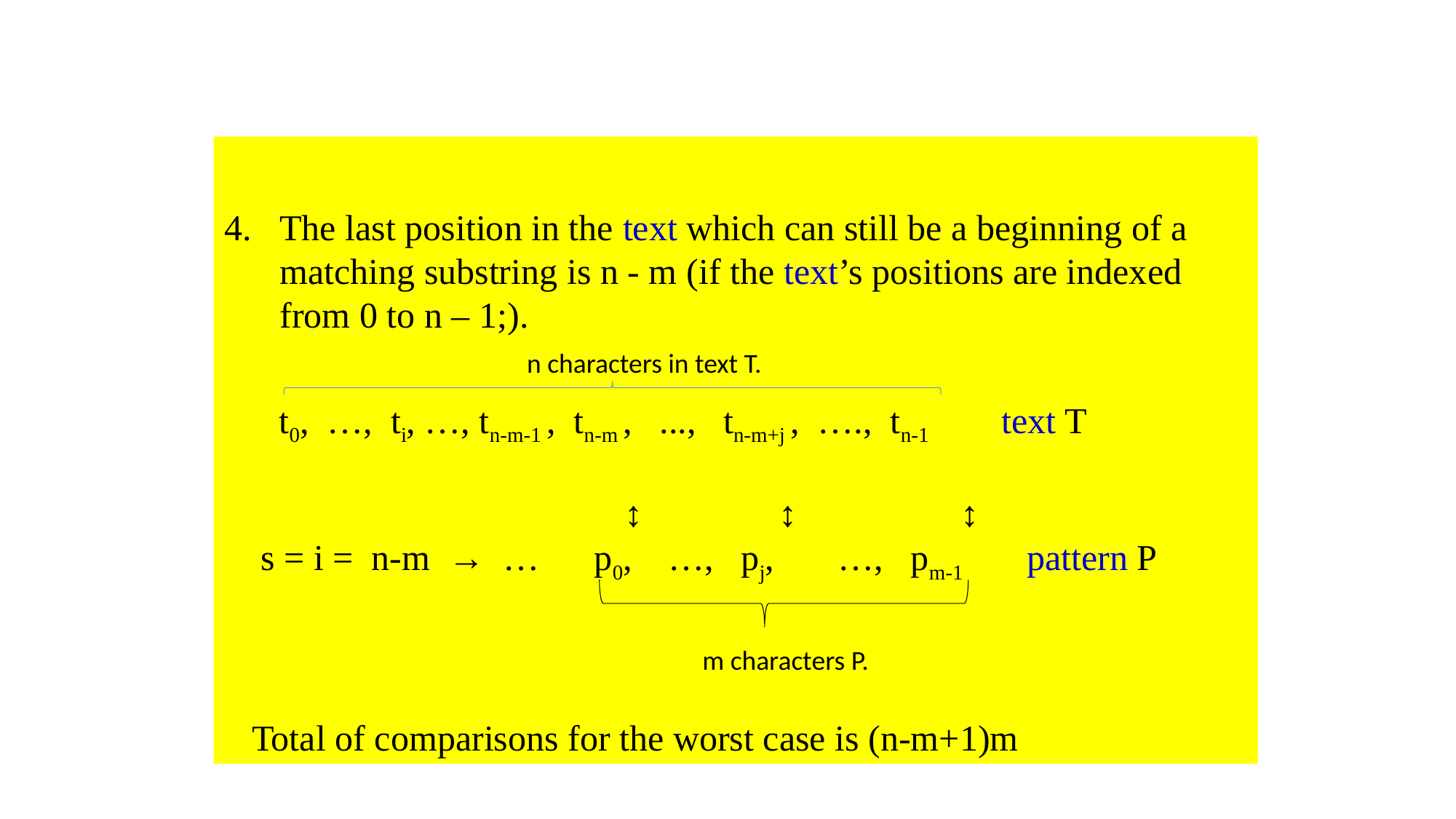

The last position in the text which can still be a beginning of a matching substring is n - m (if the text’s positions are indexed from 0 to n – 1;).

      t0,  …,  ti, …, tn-m-1 ,  tn-m ,   ...,   tn-m+j ,  ….,  tn-1        text T

		                 ↕	          ↕                  ↕
 s = i =  n-m  →  …      p0,    …,   pj,       …,   pm-1       pattern P

Total of comparisons for the worst case is (n-m+1)m
n characters in text T.

m characters P.